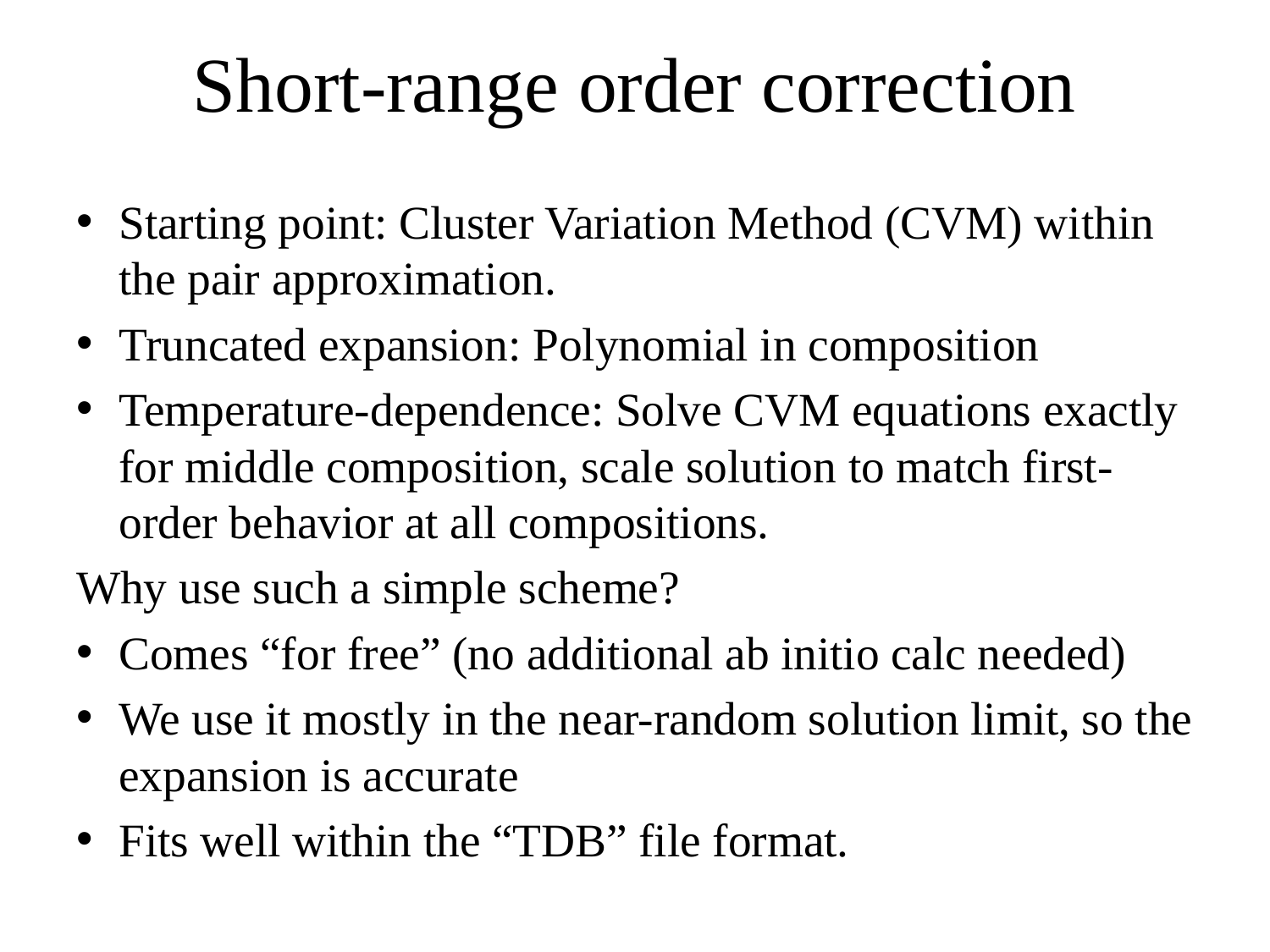

# Short-range order correction
Starting point: Cluster Variation Method (CVM) within the pair approximation.
Truncated expansion: Polynomial in composition
Temperature-dependence: Solve CVM equations exactly for middle composition, scale solution to match first-order behavior at all compositions.
Why use such a simple scheme?
Comes “for free” (no additional ab initio calc needed)
We use it mostly in the near-random solution limit, so the expansion is accurate
Fits well within the “TDB” file format.